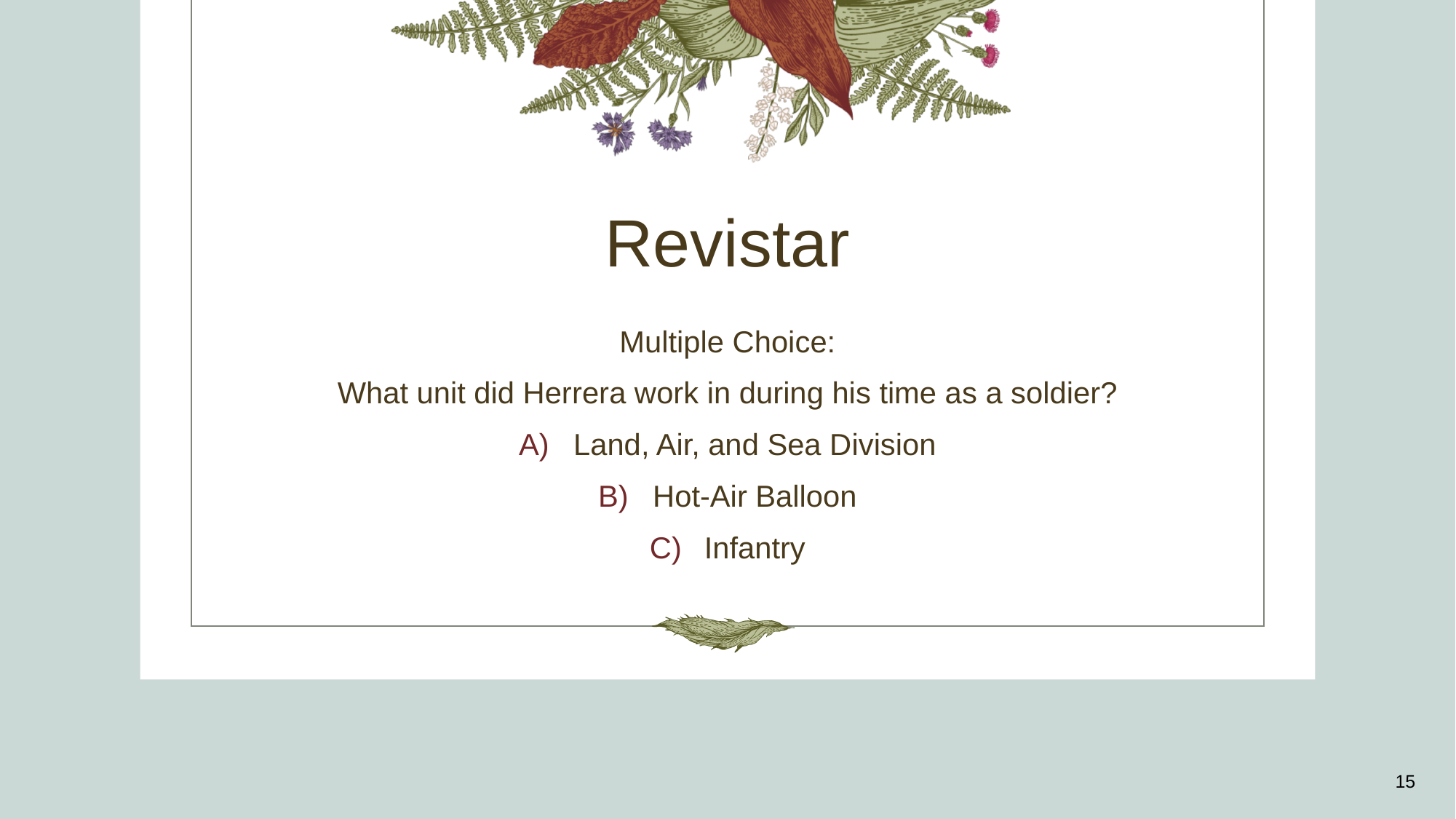

# Revistar
Multiple Choice:
What unit did Herrera work in during his time as a soldier?
Land, Air, and Sea Division
Hot-Air Balloon
Infantry
15